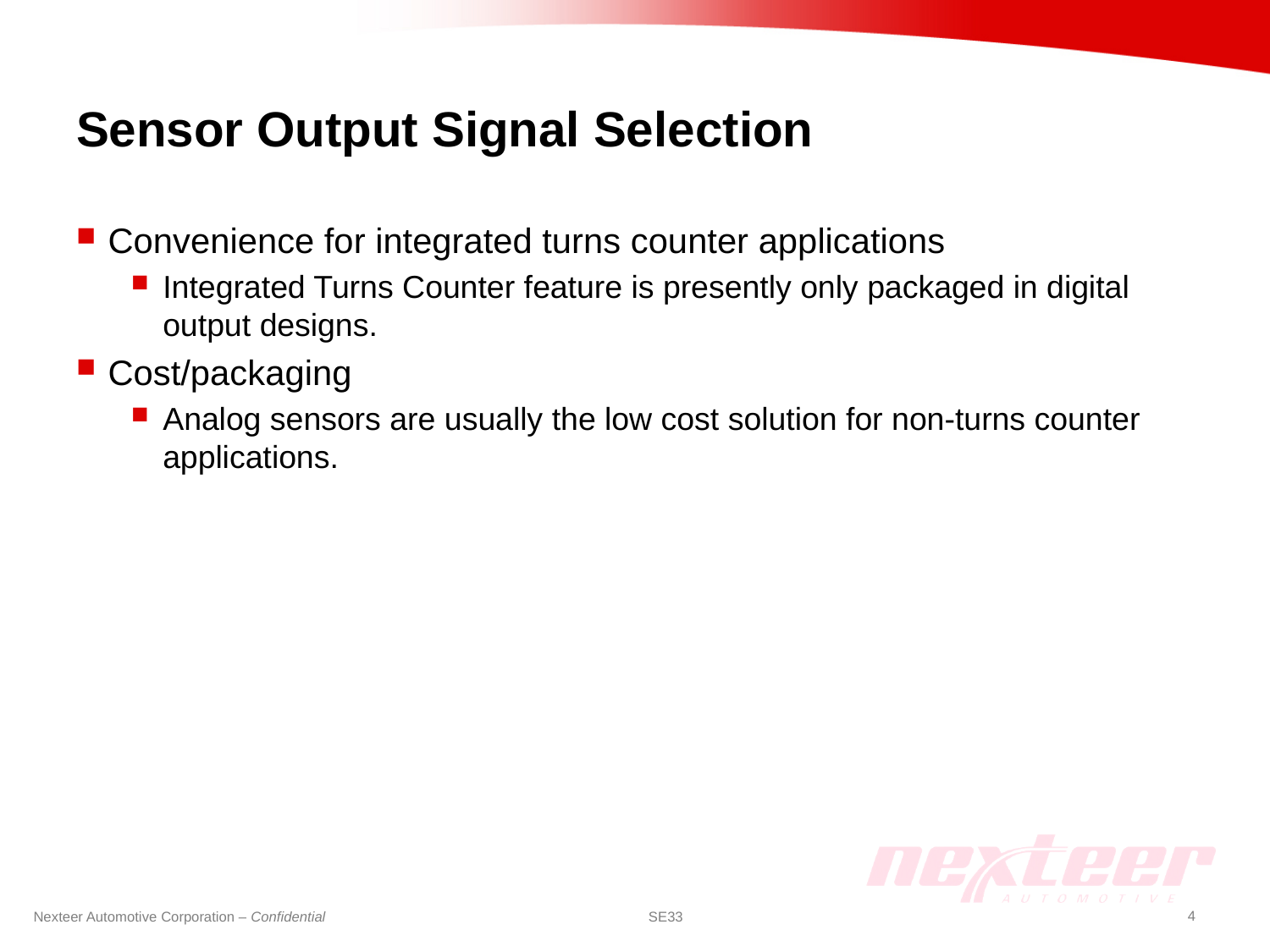

# Sensor Output Signal Selection
Convenience for integrated turns counter applications
Integrated Turns Counter feature is presently only packaged in digital output designs.
Cost/packaging
Analog sensors are usually the low cost solution for non-turns counter applications.